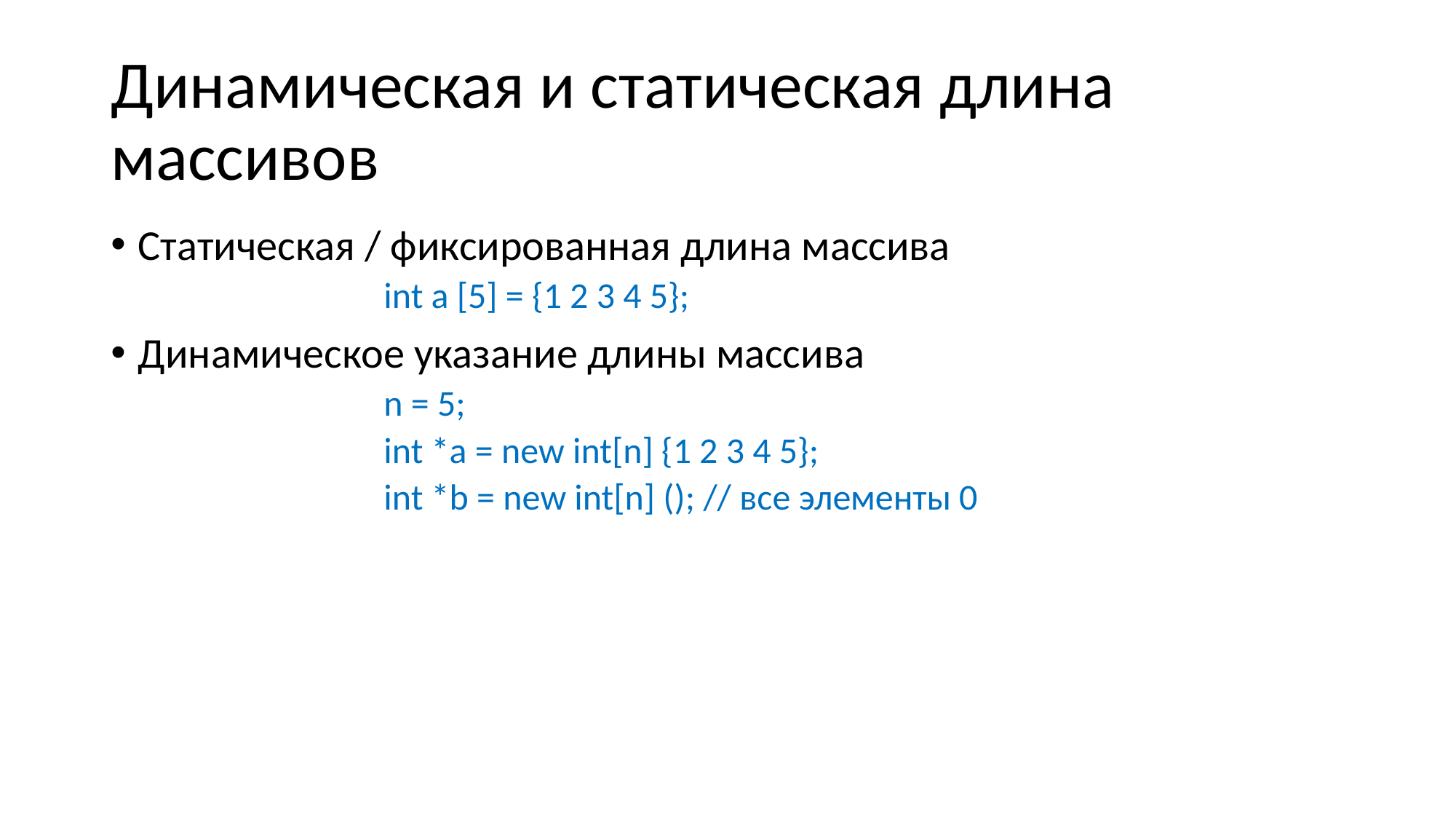

# Динамическая и статическая длина массивов
Статическая / фиксированная длина массива
		int a [5] = {1 2 3 4 5};
Динамическое указание длины массива
		n = 5;
		int *a = new int[n] {1 2 3 4 5};
		int *b = new int[n] (); // все элементы 0